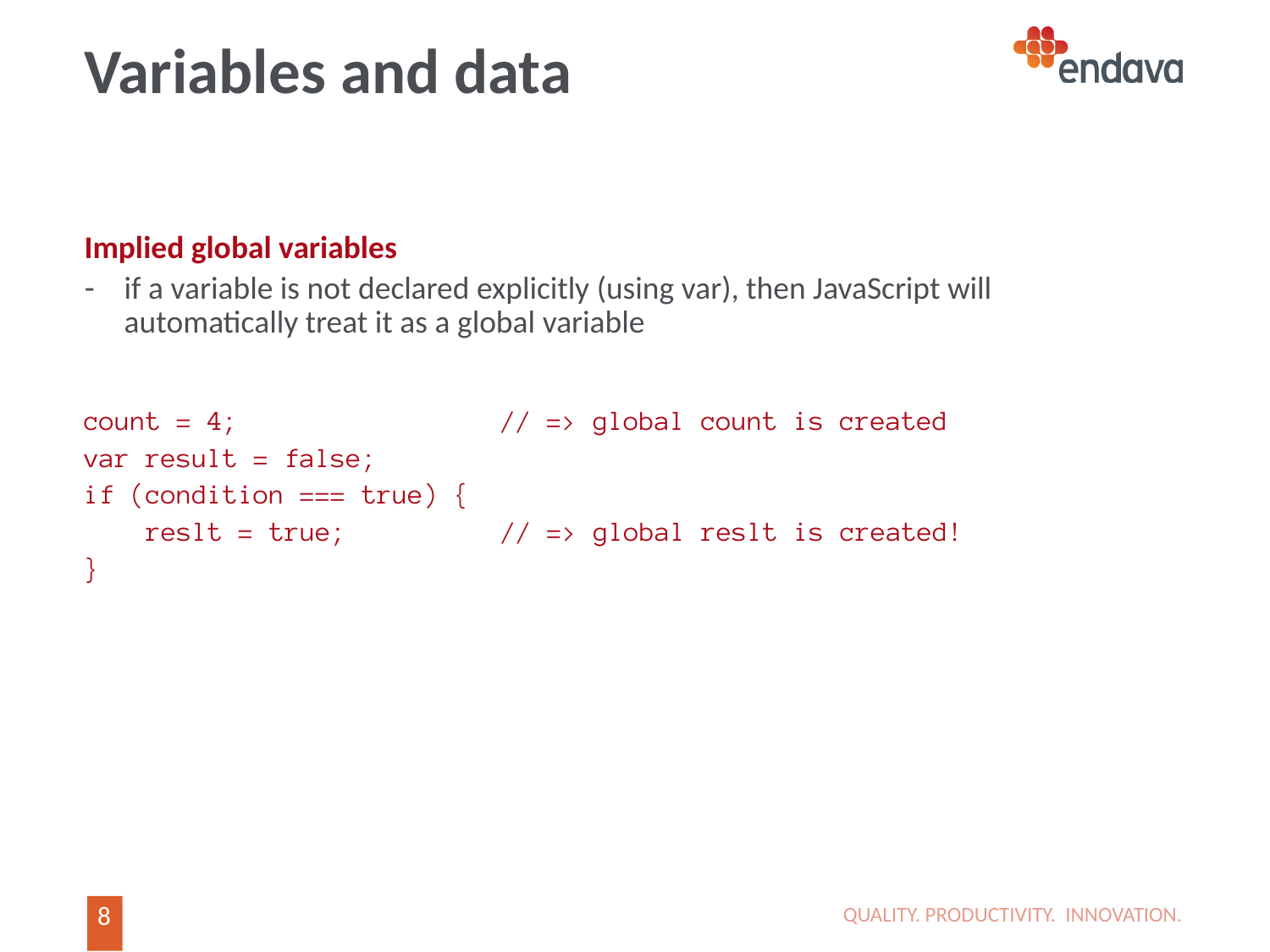

# Variables and data
Implied global variables
if a variable is not declared explicitly (using var), then JavaScript will automatically treat it as a global variable

count = 4;                 // => global count is created
var result = false;
if (condition === true) {
    reslt = true;          // => global reslt is created!
}
QUALITY. PRODUCTIVITY.  INNOVATION.